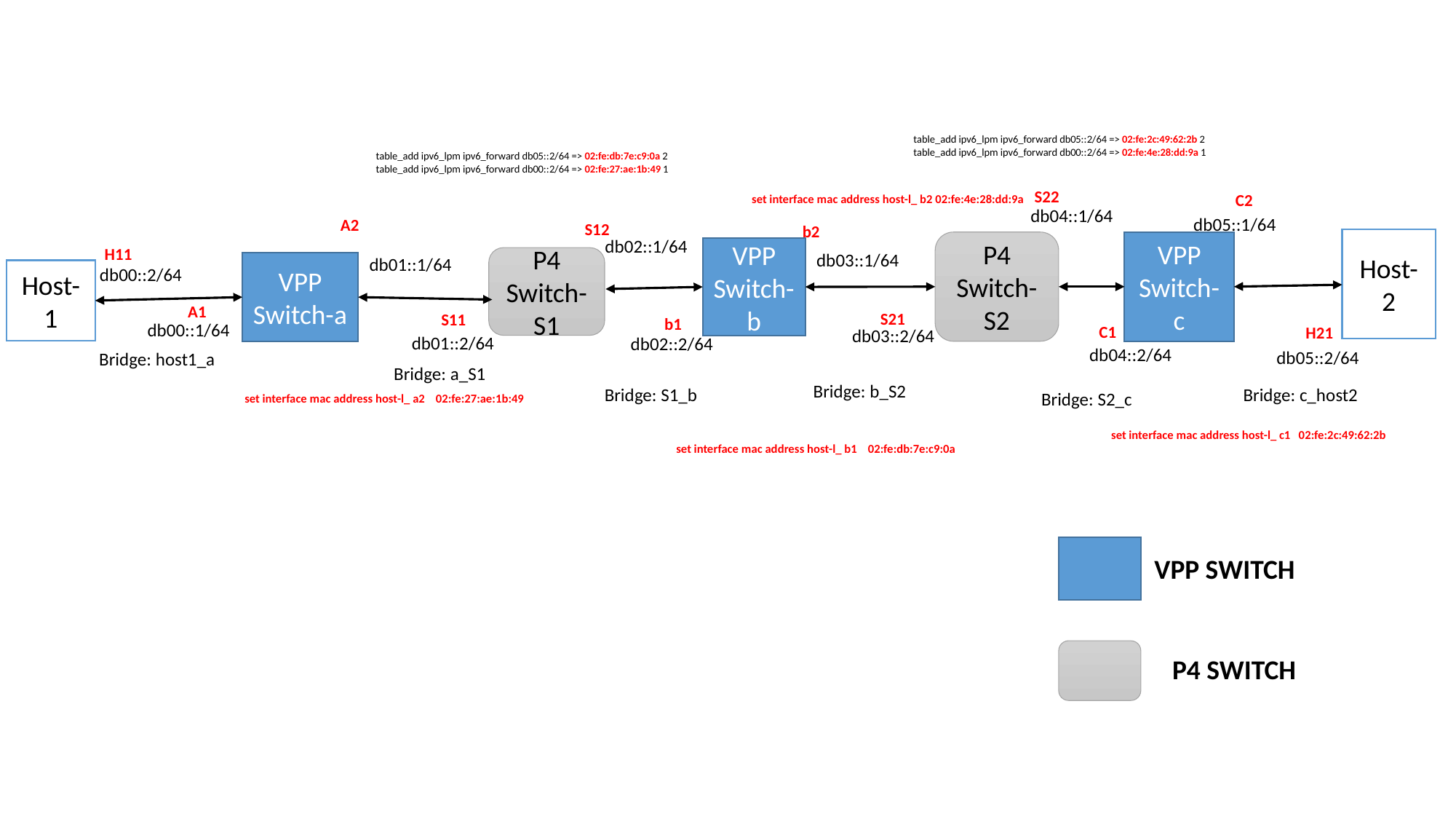

table_add ipv6_lpm ipv6_forward db05::2/64 => 02:fe:2c:49:62:2b 2
table_add ipv6_lpm ipv6_forward db00::2/64 => 02:fe:4e:28:dd:9a 1
table_add ipv6_lpm ipv6_forward db05::2/64 => 02:fe:db:7e:c9:0a 2
table_add ipv6_lpm ipv6_forward db00::2/64 => 02:fe:27:ae:1b:49 1
S22
C2
set interface mac address host-l_ b2 02:fe:4e:28:dd:9a
db04::1/64
db05::1/64
A2
S12
b2
db02::1/64
Host-2
P4 Switch-S2
VPP Switch-c
H11
VPP Switch-b
db03::1/64
db01::1/64
P4 Switch-S1
VPP Switch-a
db00::2/64
Host-1
A1
S21
S11
b1
db00::1/64
C1
H21
db03::2/64
db01::2/64
db02::2/64
db04::2/64
db05::2/64
Bridge: host1_a
Bridge: a_S1
Bridge: b_S2
Bridge: S1_b
Bridge: c_host2
Bridge: S2_c
set interface mac address host-l_ a2    02:fe:27:ae:1b:49
set interface mac address host-l_ c1   02:fe:2c:49:62:2b
set interface mac address host-l_ b1    02:fe:db:7e:c9:0a

VPP SWITCH

P4 SWITCH